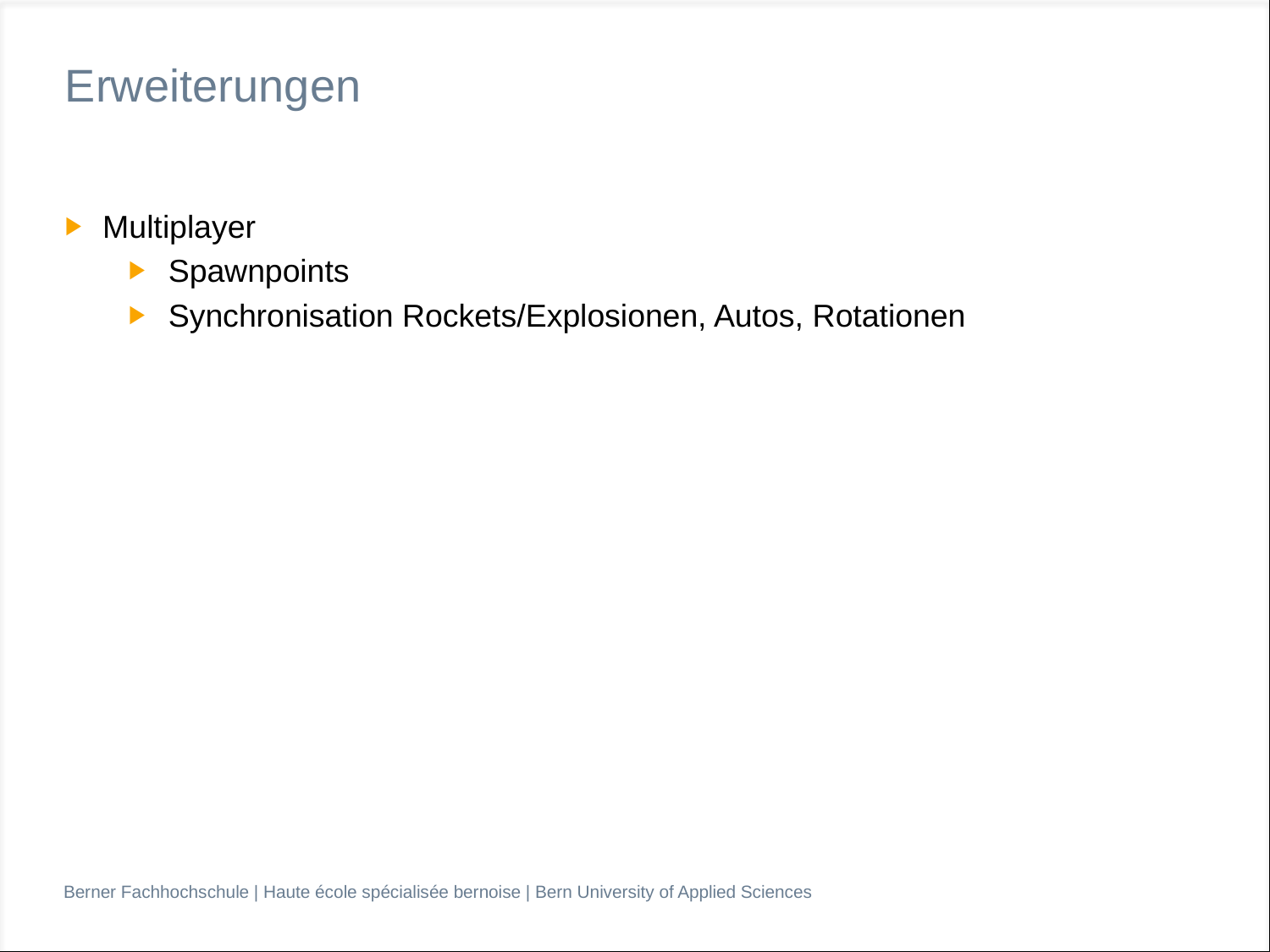

# Erweiterungen
Multiplayer
Spawnpoints
Synchronisation Rockets/Explosionen, Autos, Rotationen